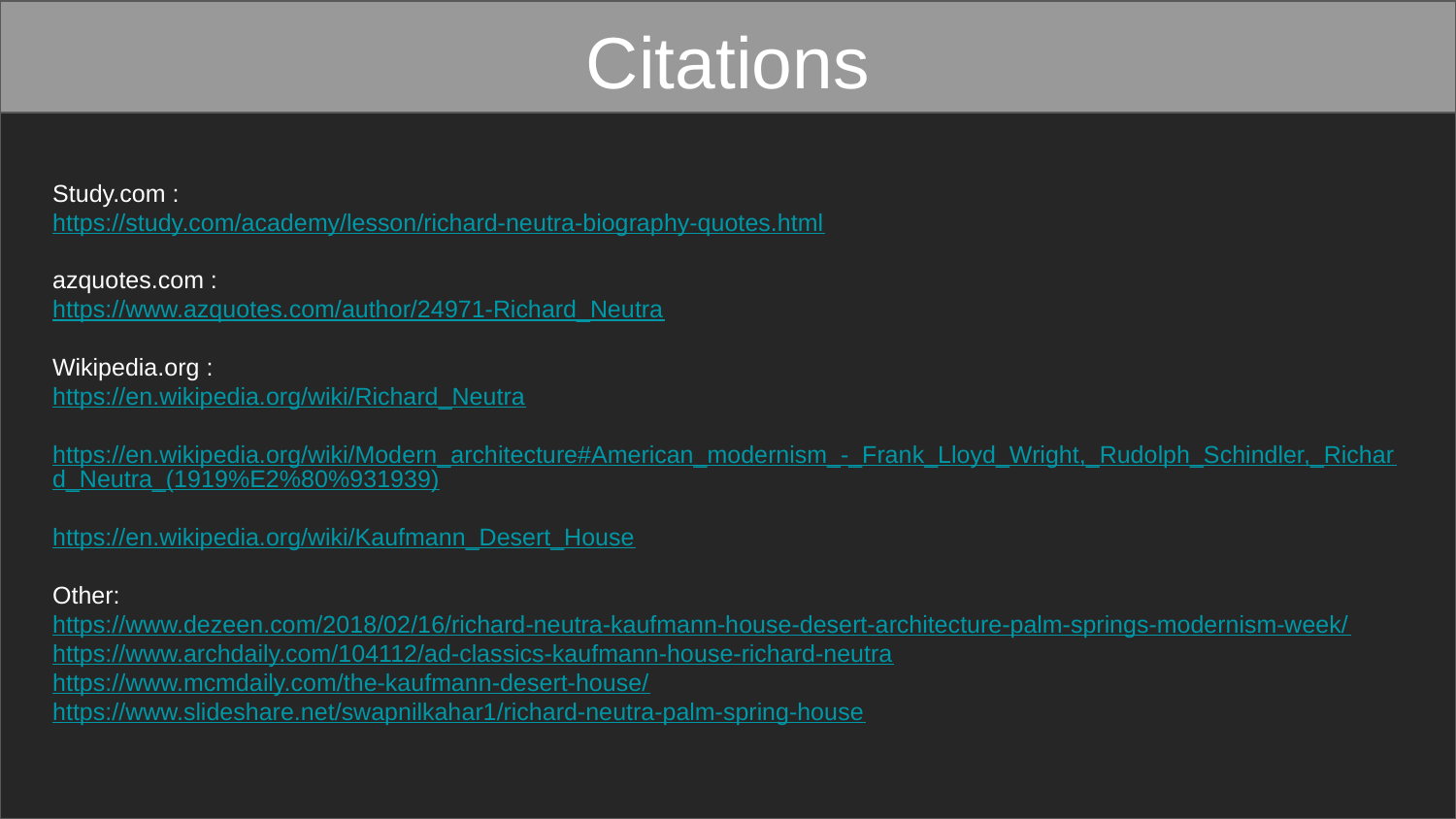

Citations
Study.com :
https://study.com/academy/lesson/richard-neutra-biography-quotes.html

azquotes.com :
https://www.azquotes.com/author/24971-Richard_Neutra

Wikipedia.org :
https://en.wikipedia.org/wiki/Richard_Neutra

https://en.wikipedia.org/wiki/Modern_architecture#American_modernism_-_Frank_Lloyd_Wright,_Rudolph_Schindler,_Richard_Neutra_(1919%E2%80%931939)

https://en.wikipedia.org/wiki/Kaufmann_Desert_House

Other:
https://www.dezeen.com/2018/02/16/richard-neutra-kaufmann-house-desert-architecture-palm-springs-modernism-week/
https://www.archdaily.com/104112/ad-classics-kaufmann-house-richard-neutra
https://www.mcmdaily.com/the-kaufmann-desert-house/
https://www.slideshare.net/swapnilkahar1/richard-neutra-palm-spring-house